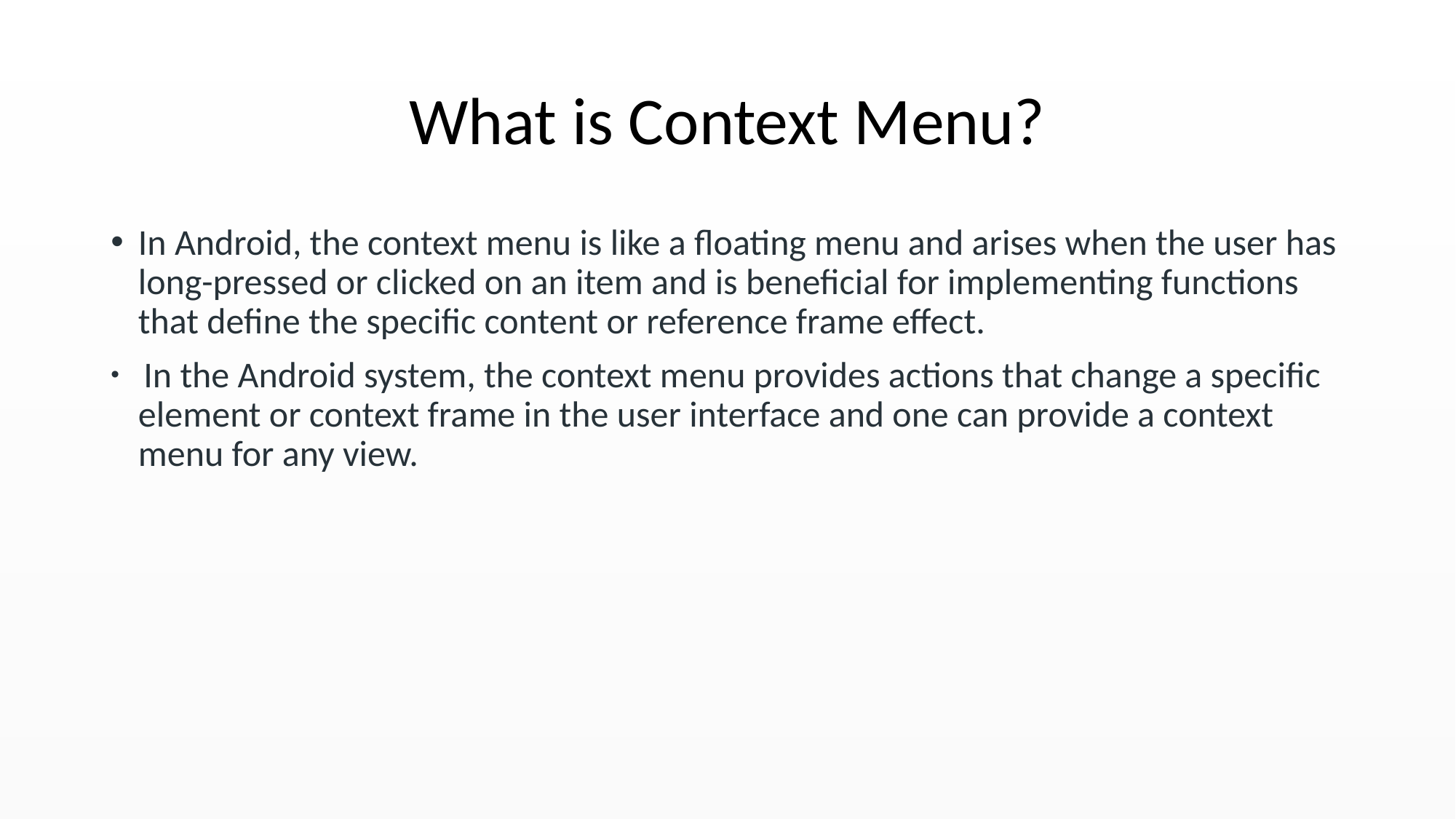

# What is Context Menu?
In Android, the context menu is like a floating menu and arises when the user has long-pressed or clicked on an item and is beneficial for implementing functions that define the specific content or reference frame effect.
 In the Android system, the context menu provides actions that change a specific element or context frame in the user interface and one can provide a context menu for any view.